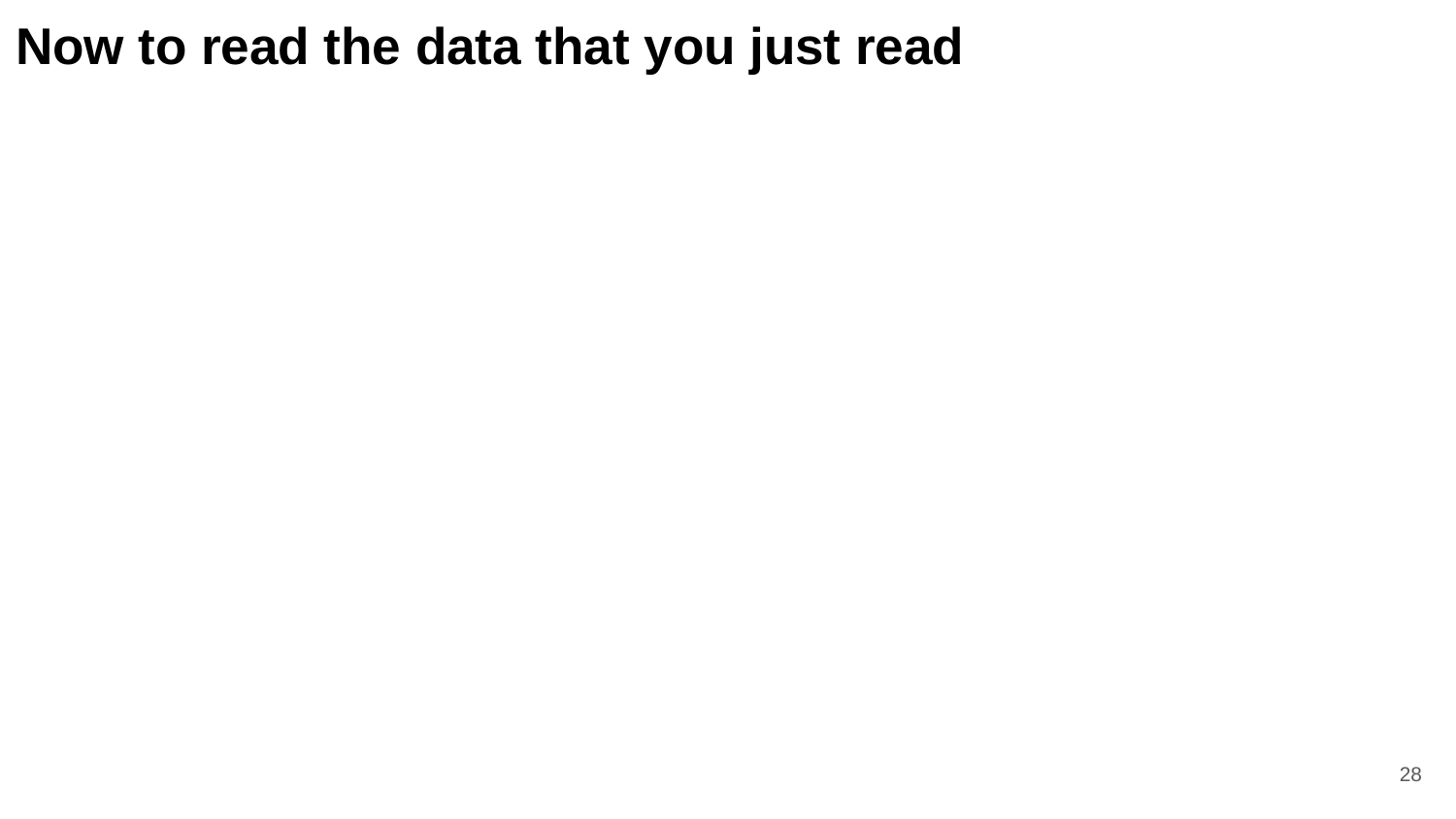

# Now to read the data that you just read

28